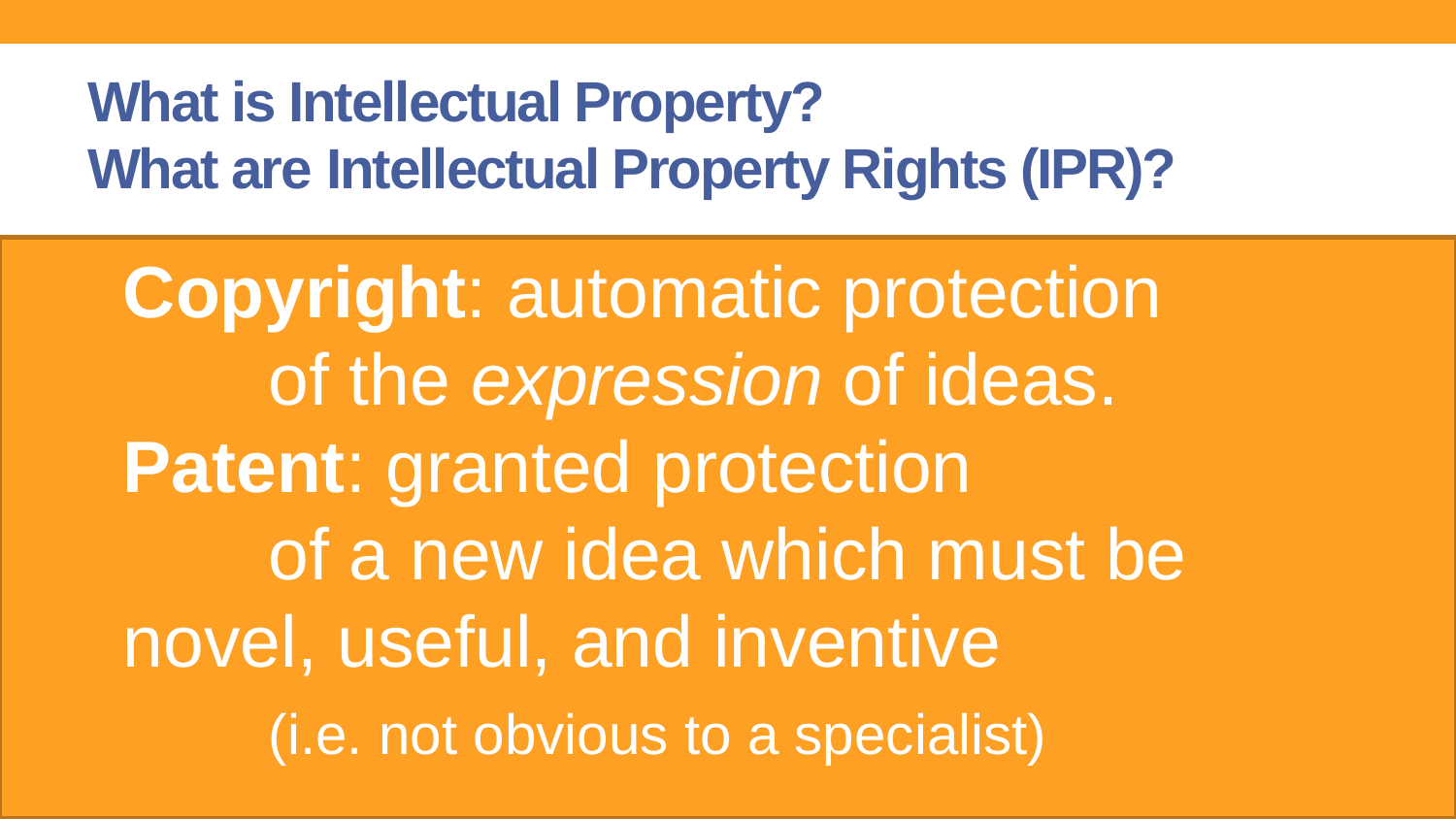

# What is Intellectual Property? What are Intellectual Property Rights (IPR)?

Copyright: automatic protection
 	of the expression of ideas.
Patent: granted protection
 	of a new idea which must be 	novel, useful, and inventive
	(i.e. not obvious to a specialist)